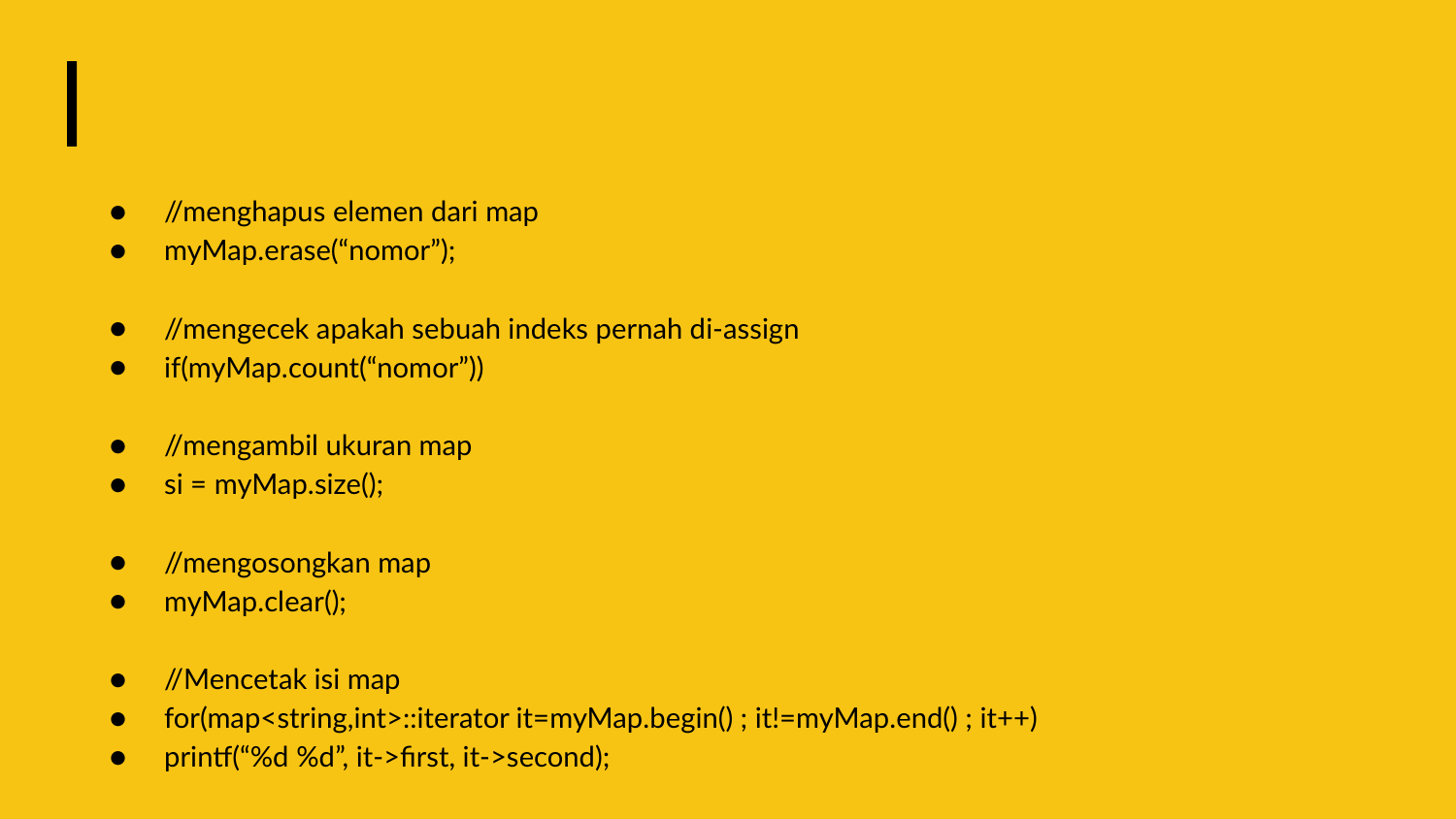

#
//menghapus elemen dari map
myMap.erase(“nomor”);

//mengecek apakah sebuah indeks pernah di-assign
if(myMap.count(“nomor”))

//mengambil ukuran map
si = myMap.size();

//mengosongkan map
myMap.clear();

//Mencetak isi map
for(map<string,int>::iterator it=myMap.begin() ; it!=myMap.end() ; it++)
printf(“%d %d”, it->first, it->second);